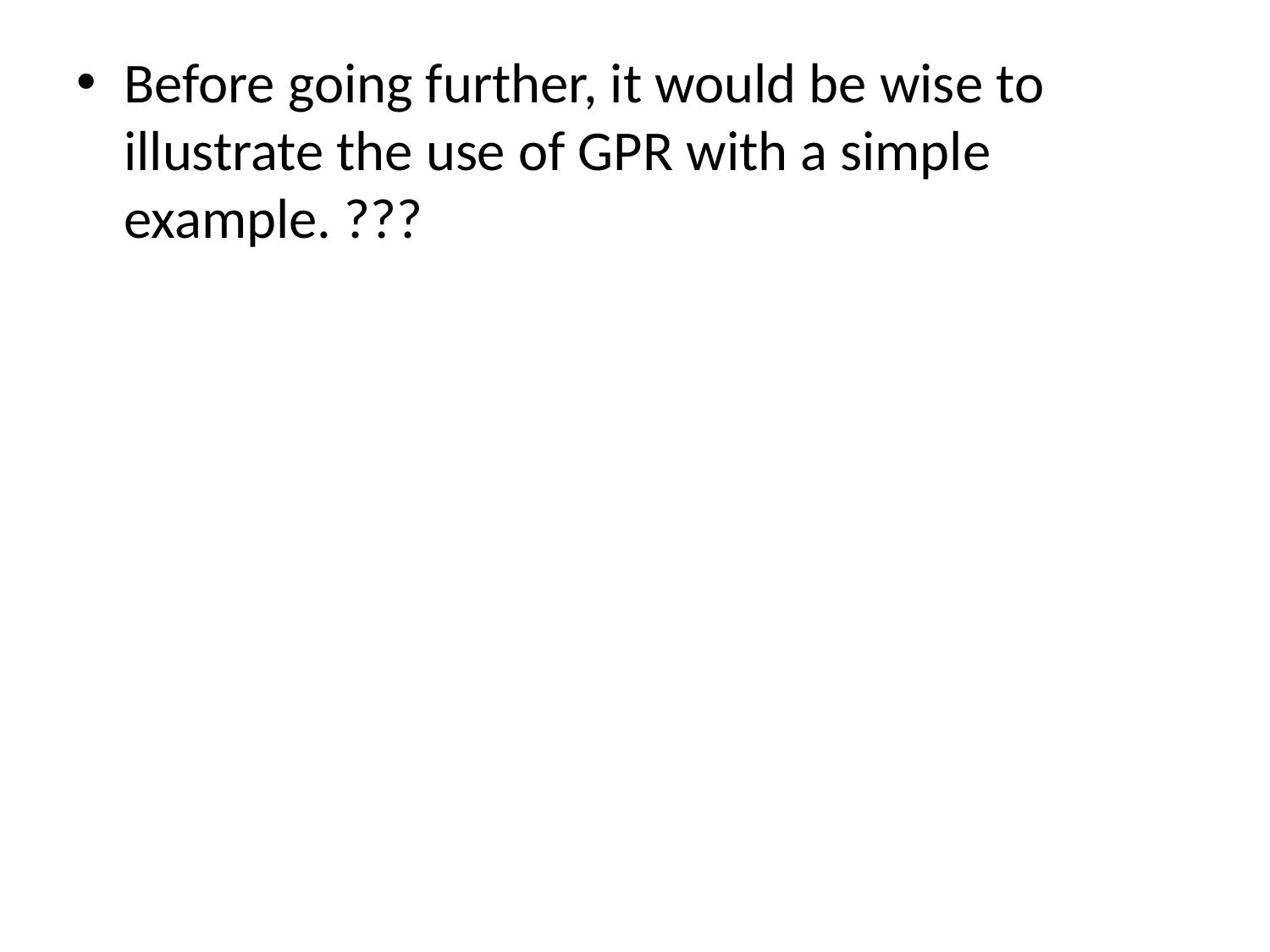

Before going further, it would be wise to illustrate the use of GPR with a simple example. ???